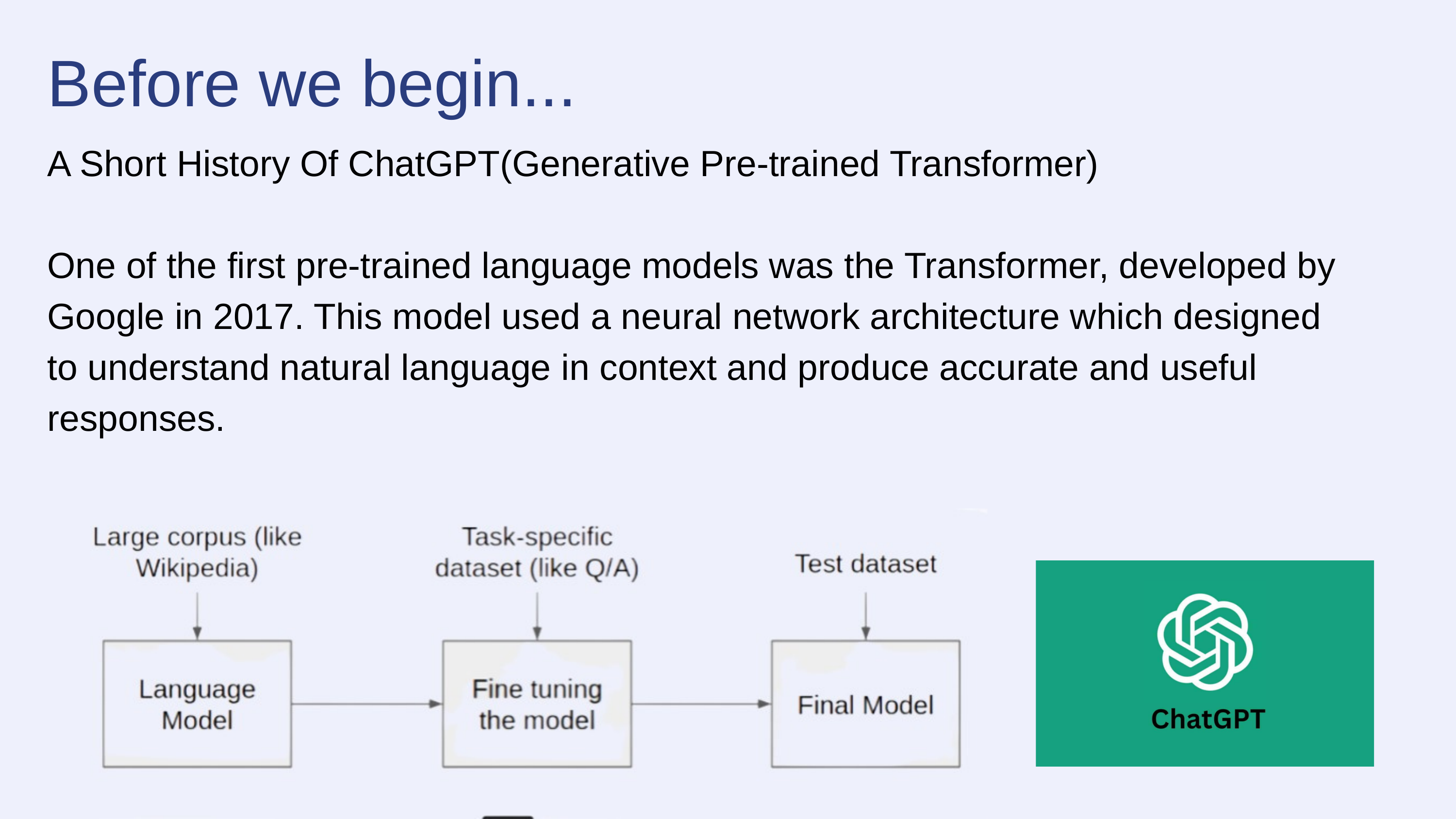

Before we begin...
A Short History Of ChatGPT(Generative Pre-trained Transformer)

One of the first pre-trained language models was the Transformer, developed by Google in 2017. This model used a neural network architecture which designed to understand natural language in context and produce accurate and useful responses.